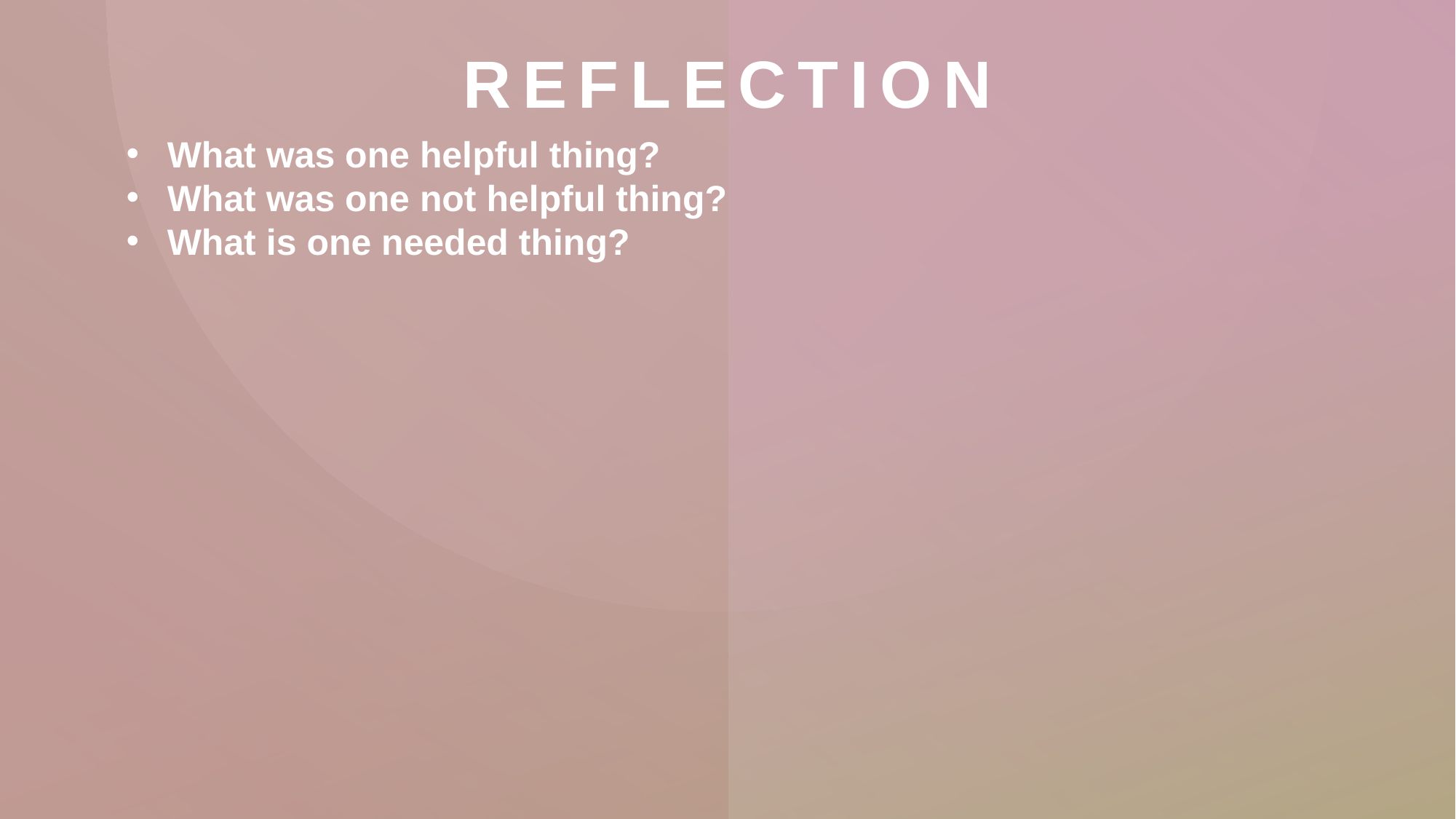

# Reflection
What was one helpful thing?
What was one not helpful thing?
What is one needed thing?